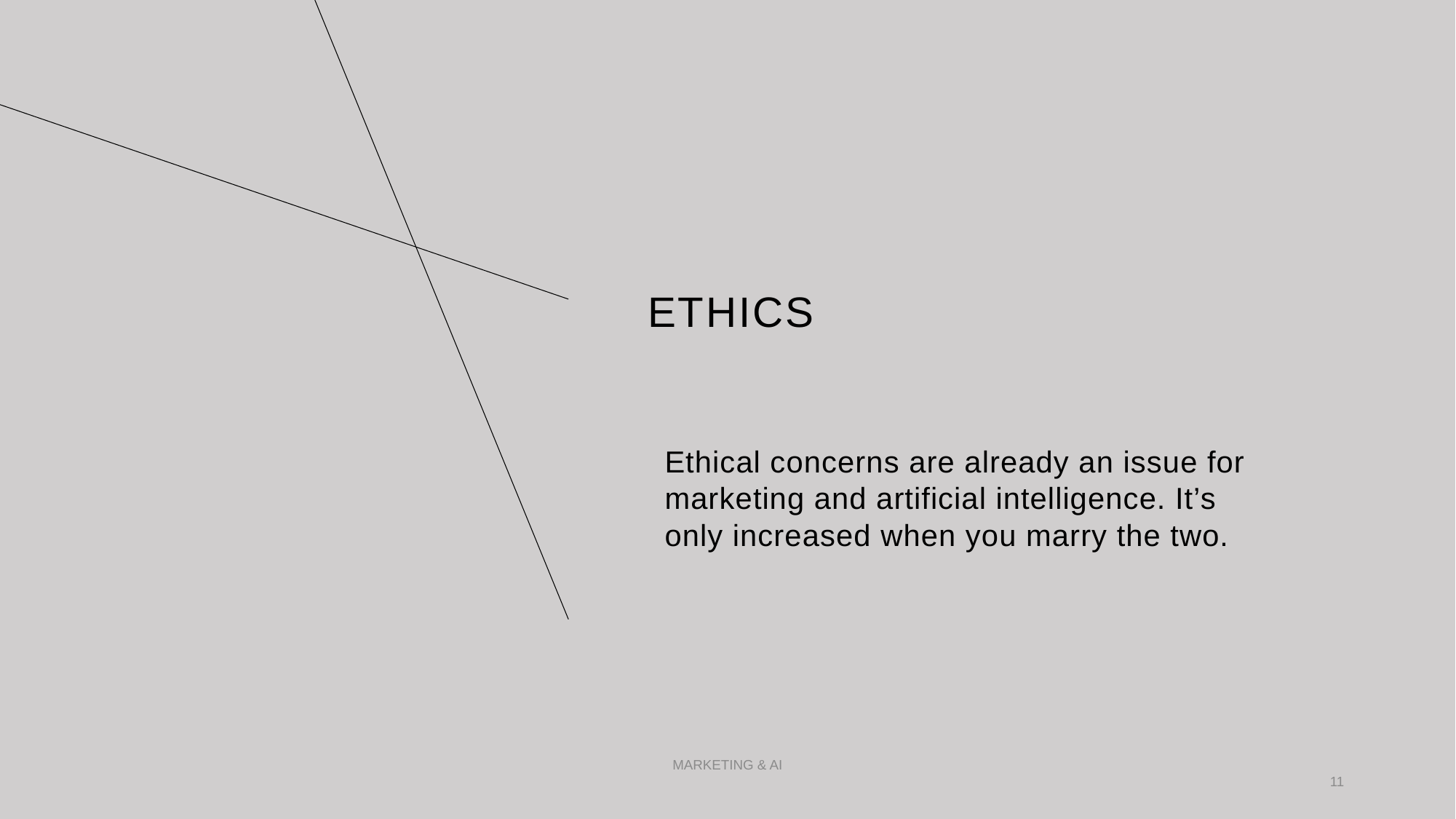

# ETHICS
Ethical concerns are already an issue for marketing and artificial intelligence. It’s only increased when you marry the two.
MARKETING & AI

11